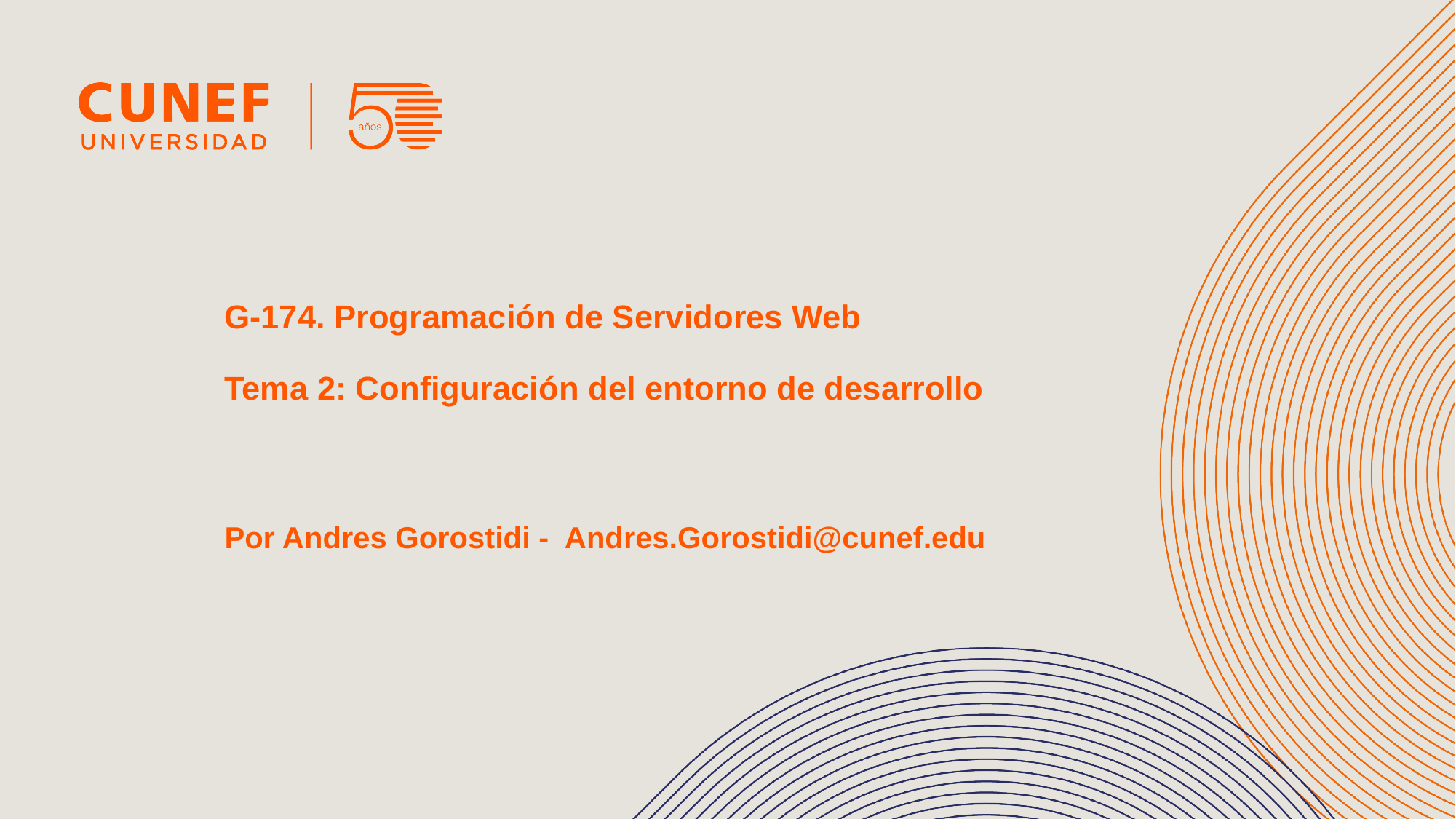

# G-174. Programación de Servidores Web Tema 2: Configuración del entorno de desarrollo
Por Andres Gorostidi -  Andres.Gorostidi@cunef.edu